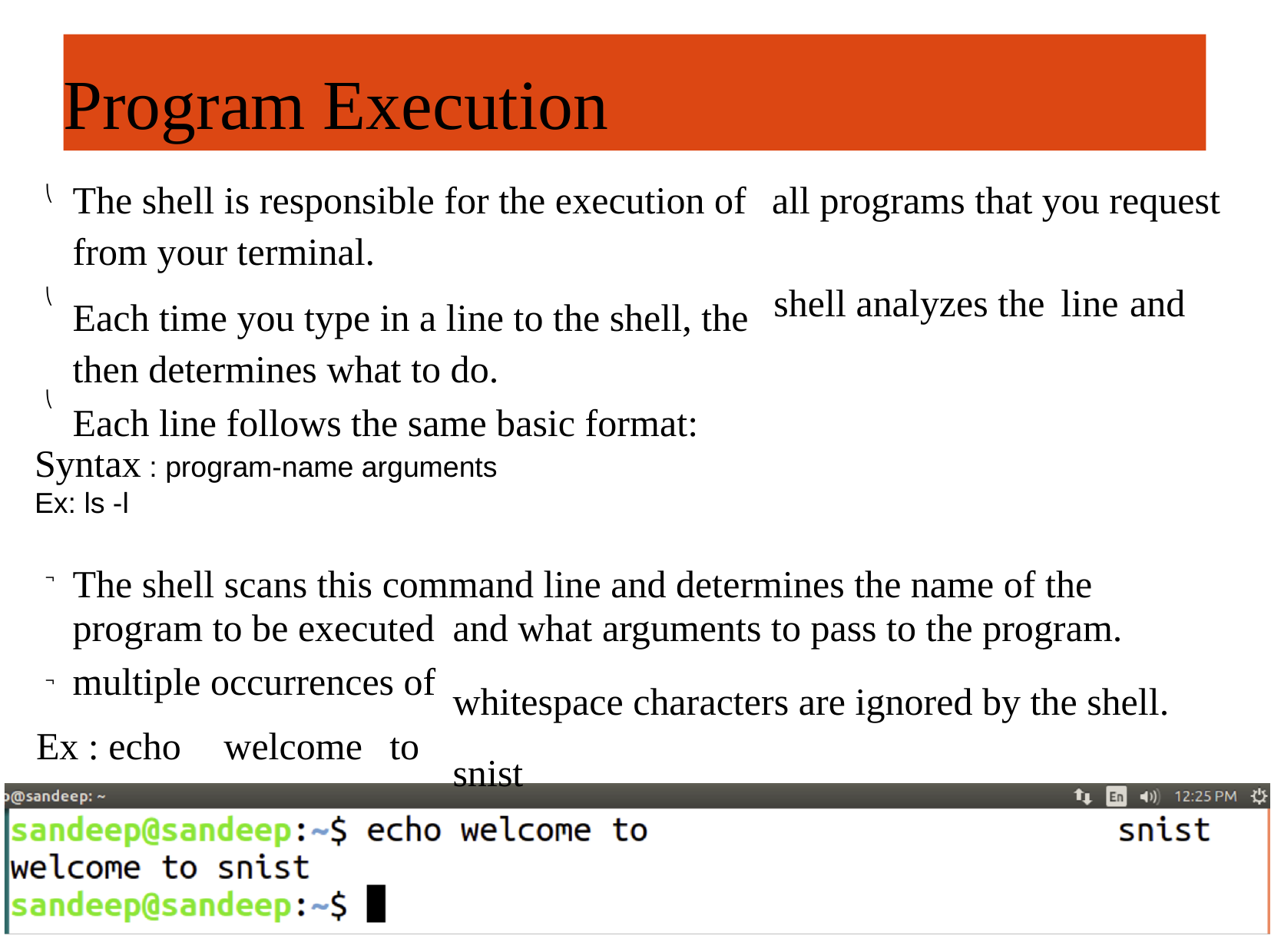

Program Execu  ion

Program Execution
The shell is responsible for the execution of
from your terminal.
Each time you type in a line to the shell, the then determines what to do.
Each line follows the same basic format:
all programs that you request
⎝
shell analyzes the
line
and
⎝
⎝
Syntax : program-name arguments
Ex: ls -l
The shell scans this command line and determines the name of the
¬
program to be executed
multiple occurrences of
and what arguments to pass to the program.
whitespace characters are ignored by the shell. snist
¬
Ex : echo
welcome
to